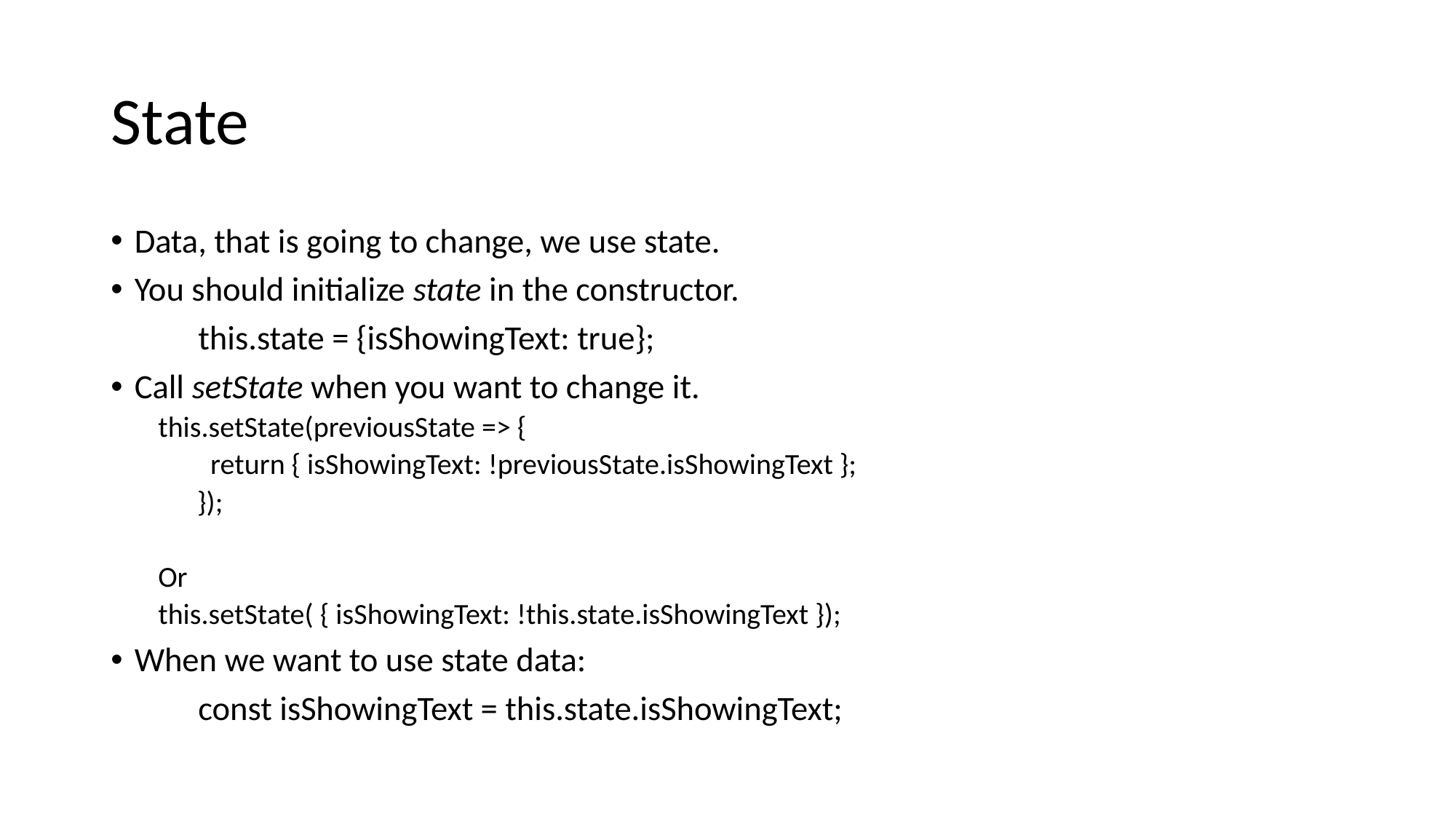

# State
Data, that is going to change, we use state.
You should initialize state in the constructor.
 	this.state = {isShowingText: true};
Call setState when you want to change it.
this.setState(previousState => {
        return { isShowingText: !previousState.isShowingText };
      });

Or
this.setState( { isShowingText: !this.state.isShowingText });
When we want to use state data:
	const isShowingText = this.state.isShowingText;